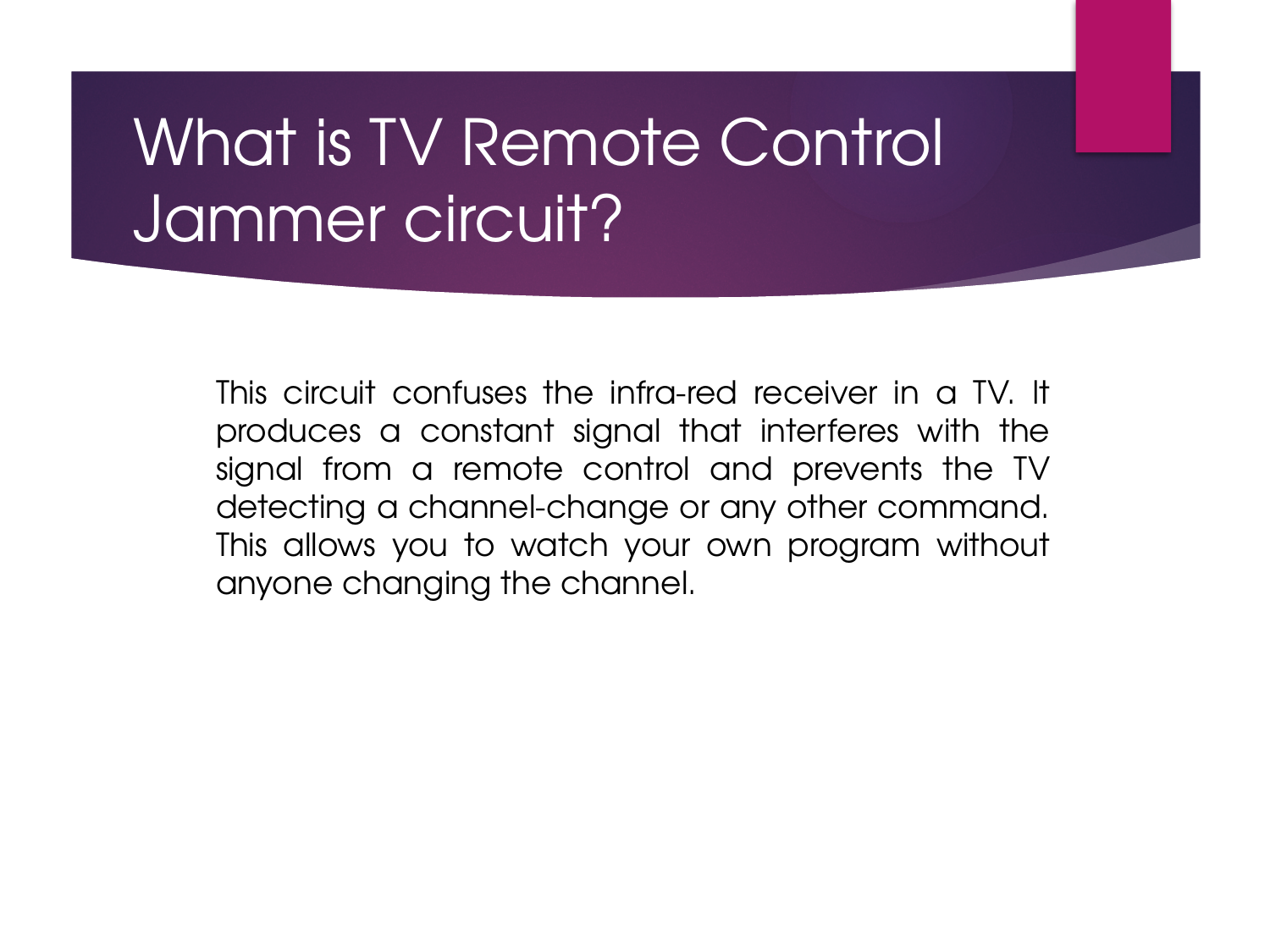

# What is TV Remote Control Jammer circuit?
This circuit confuses the infra-red receiver in a TV. It produces a constant signal that interferes with the signal from a remote control and prevents the TV detecting a channel-change or any other command. This allows you to watch your own program without anyone changing the channel.